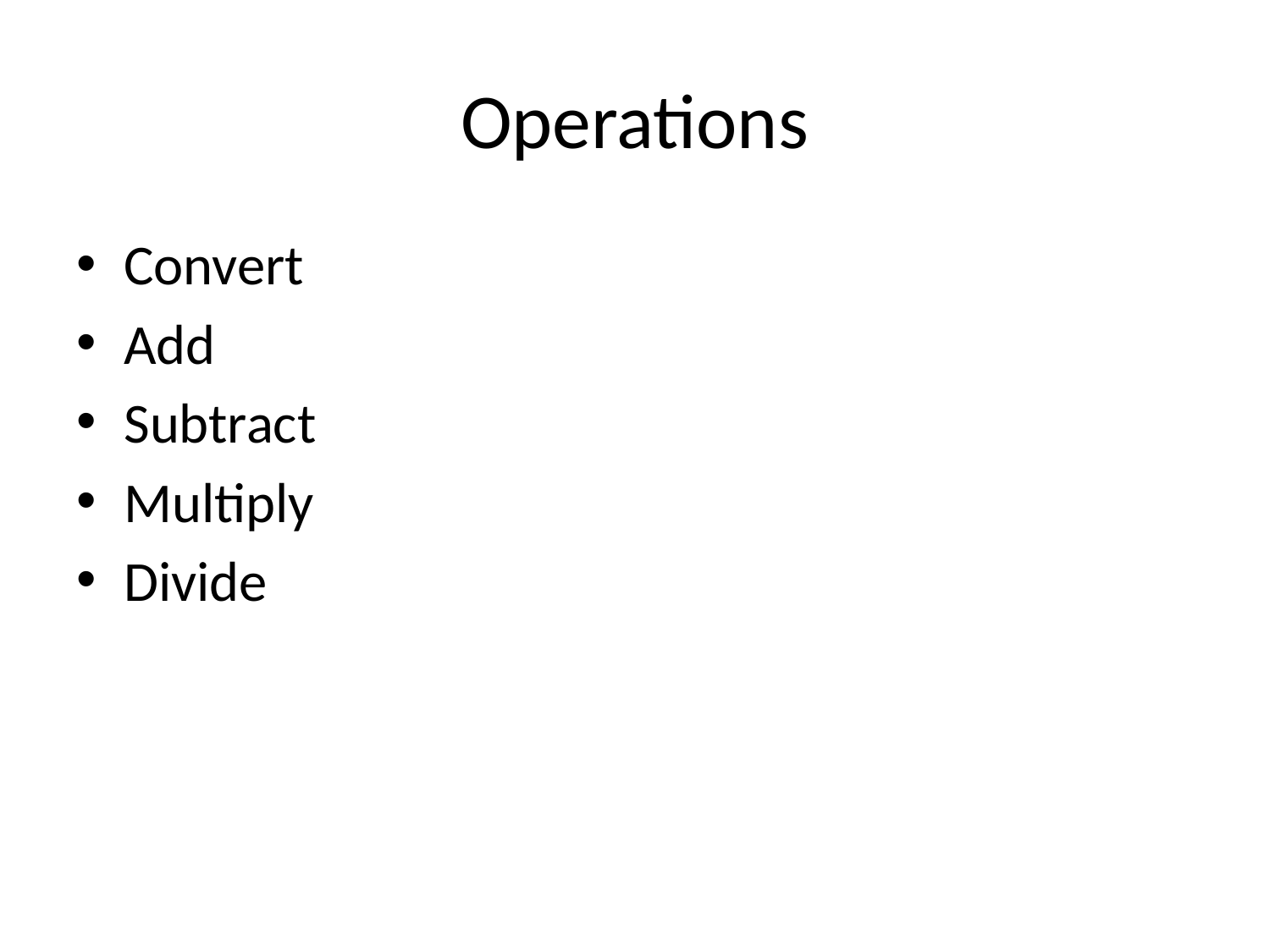

# Operations
Convert
Add
Subtract
Multiply
Divide